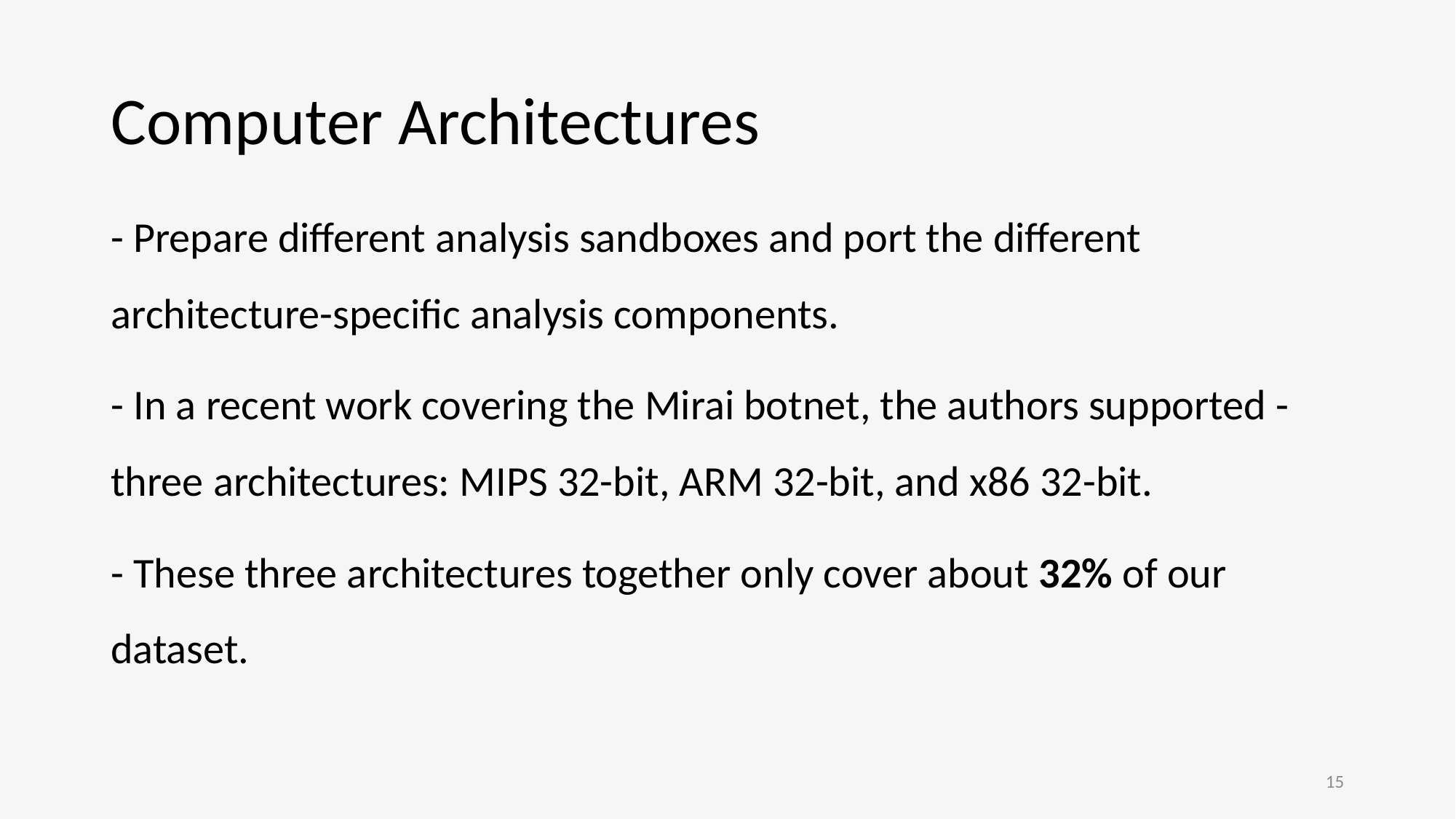

# Computer Architectures
- Prepare different analysis sandboxes and port the different architecture-specific analysis components.
- In a recent work covering the Mirai botnet, the authors supported - three architectures: MIPS 32-bit, ARM 32-bit, and x86 32-bit.
- These three architectures together only cover about 32% of our dataset.
15